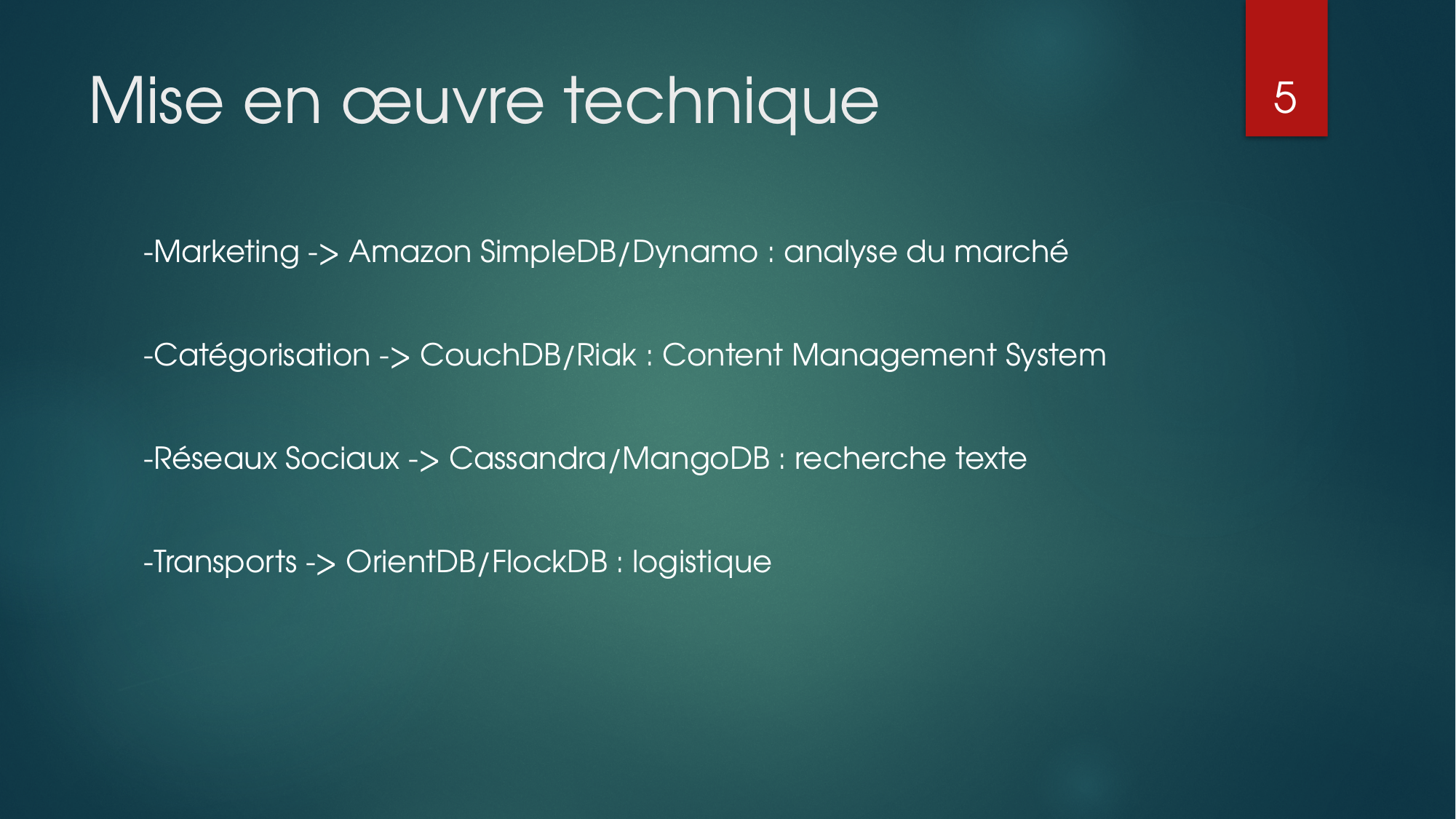

5
# Mise en œuvre technique
-Marketing -> Amazon SimpleDB/Dynamo : analyse du marché

-Catégorisation -> CouchDB/Riak : Content Management System

-Réseaux Sociaux -> Cassandra/MangoDB : recherche texte

-Transports -> OrientDB/FlockDB : logistique